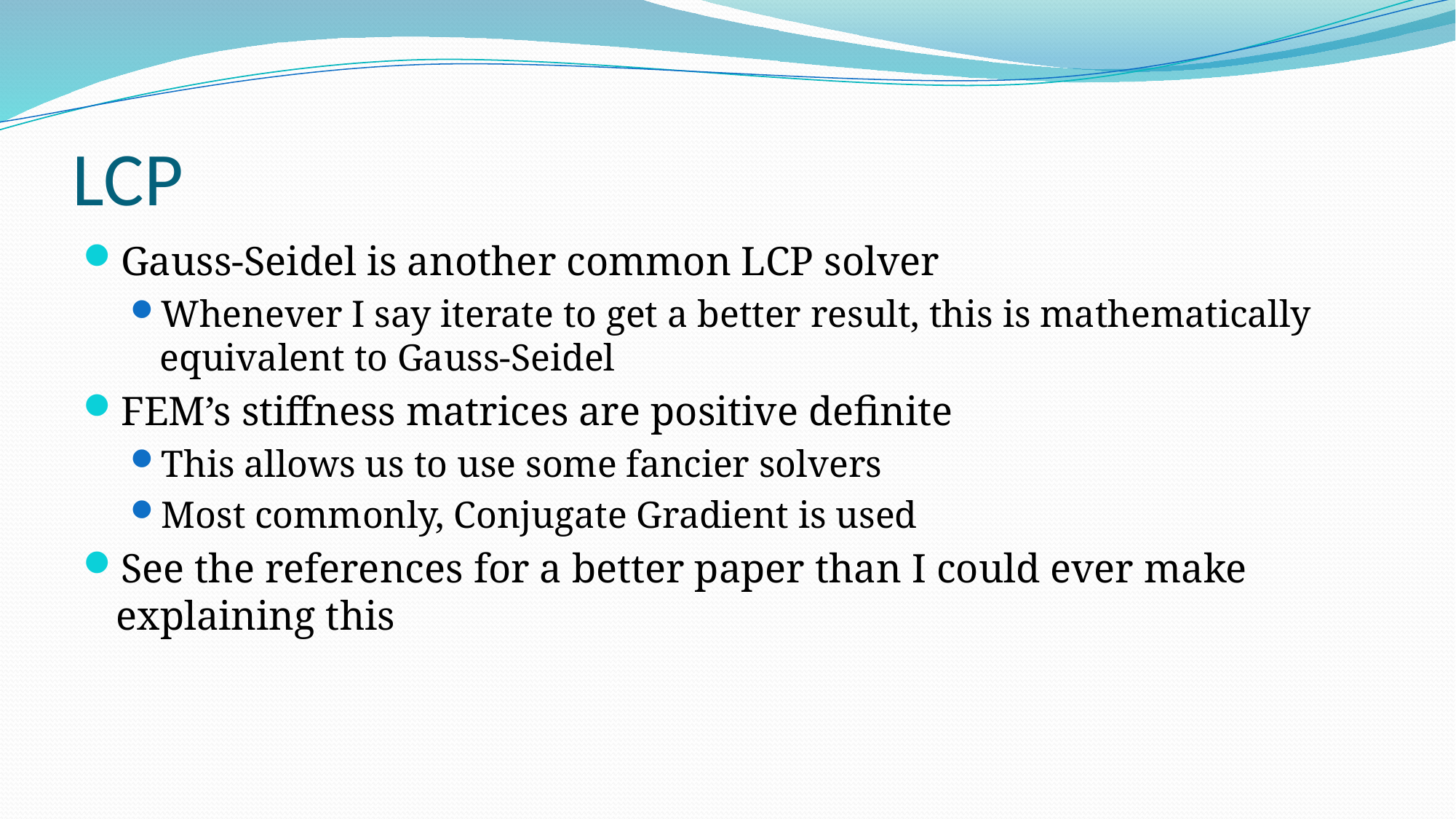

# LCP
Gauss-Seidel is another common LCP solver
Whenever I say iterate to get a better result, this is mathematically equivalent to Gauss-Seidel
FEM’s stiffness matrices are positive definite
This allows us to use some fancier solvers
Most commonly, Conjugate Gradient is used
See the references for a better paper than I could ever make explaining this